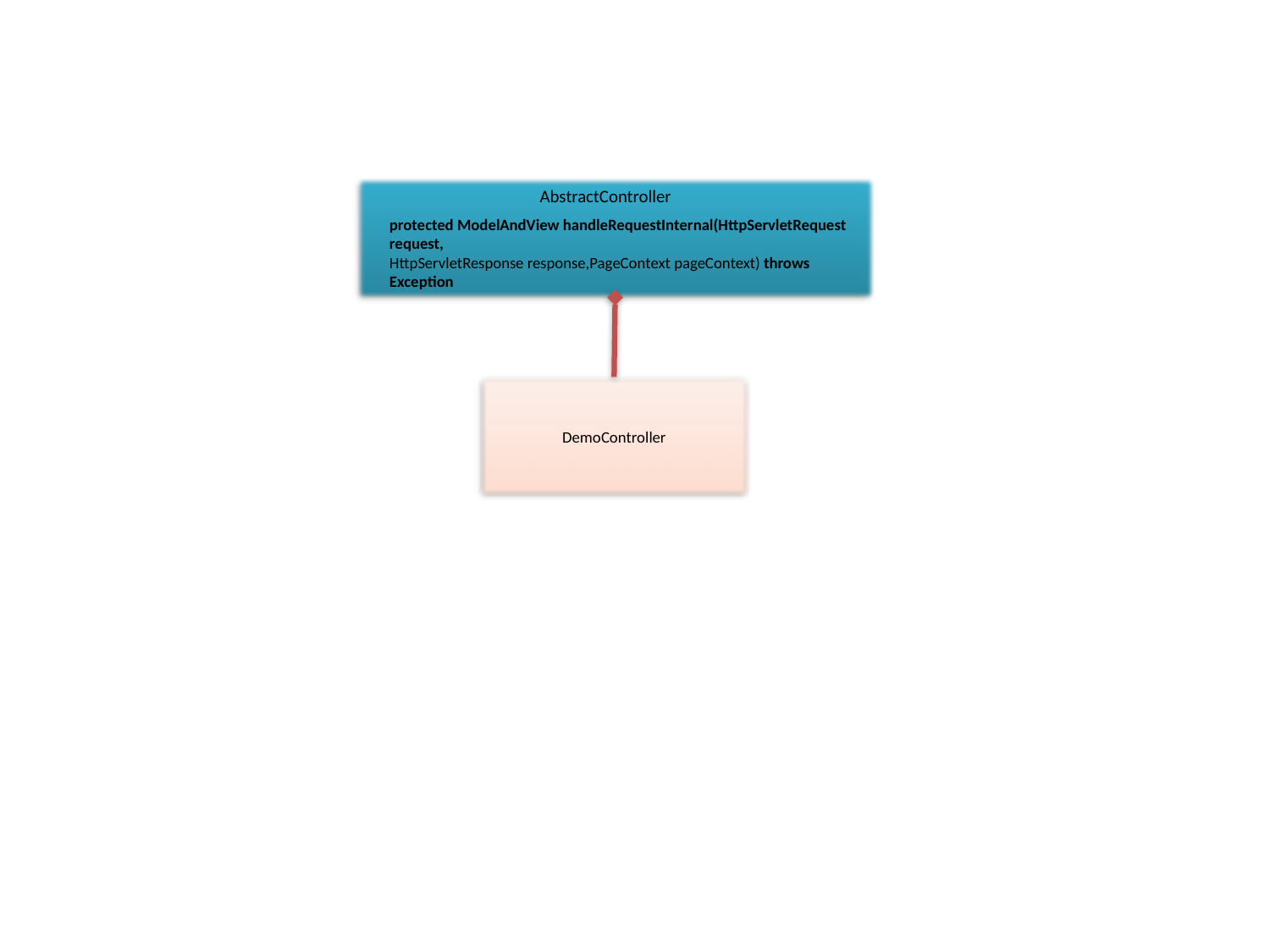

AbstractController
protected ModelAndView handleRequestInternal(HttpServletRequest request,
HttpServletResponse response,PageContext pageContext) throws Exception
DemoController